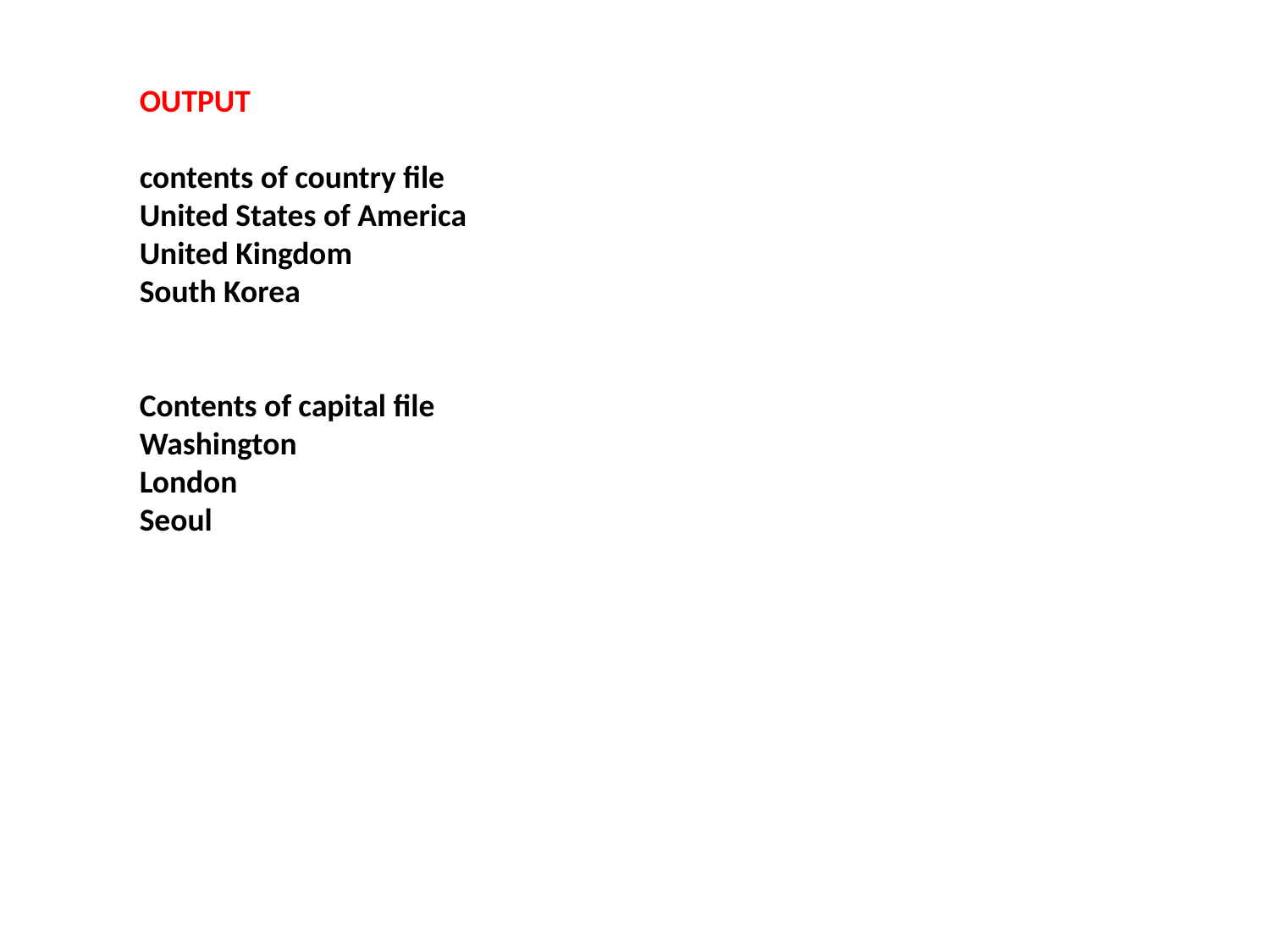

OUTPUT

contents of country file
United States of America
United Kingdom
South Korea

Contents of capital file
Washington
London
Seoul